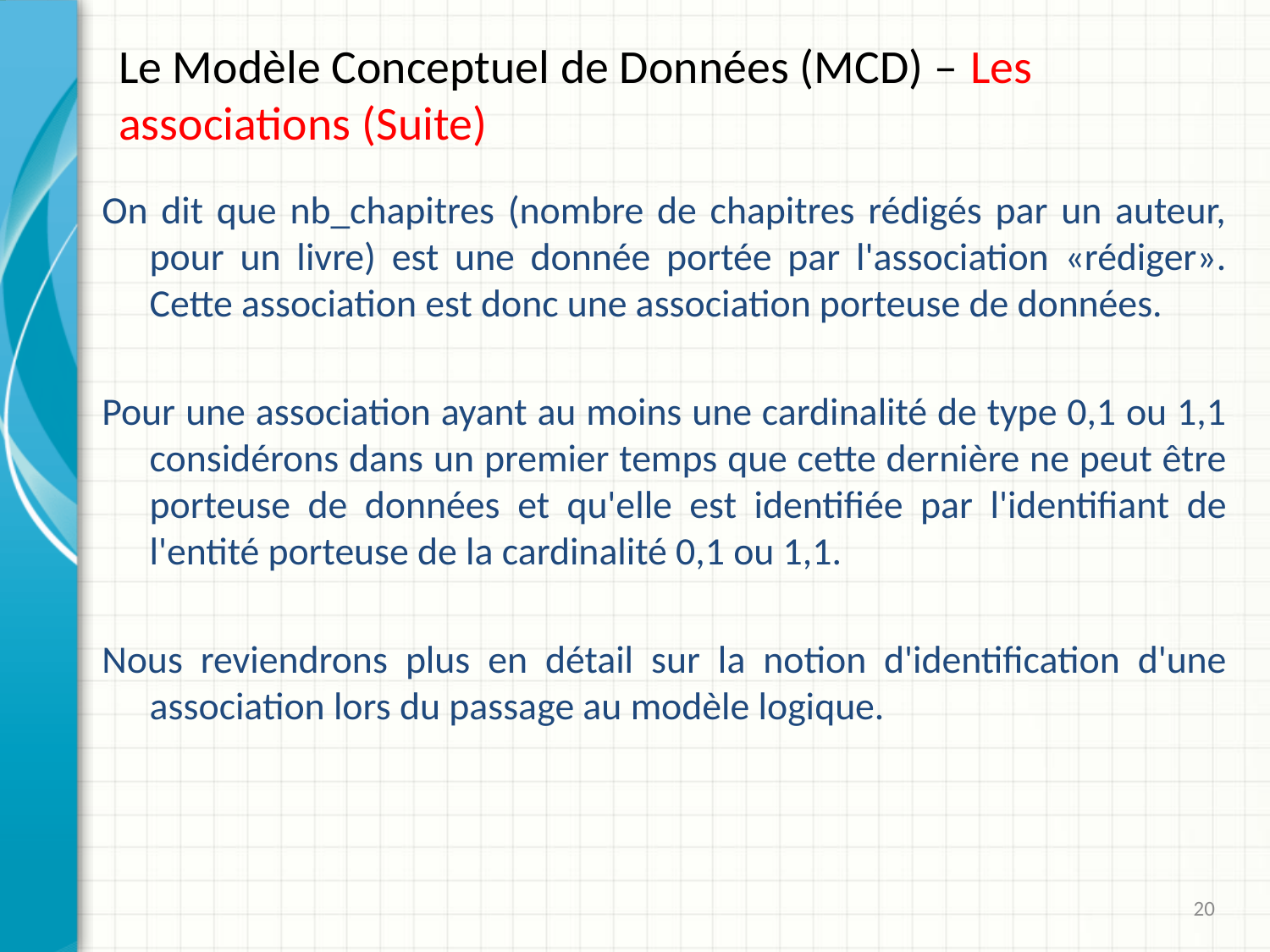

# Le Modèle Conceptuel de Données (MCD) – Les associations (Suite)
On dit que nb_chapitres (nombre de chapitres rédigés par un auteur, pour un livre) est une donnée portée par l'association «rédiger». Cette association est donc une association porteuse de données.

Pour une association ayant au moins une cardinalité de type 0,1 ou 1,1 considérons dans un premier temps que cette dernière ne peut être porteuse de données et qu'elle est identifiée par l'identifiant de l'entité porteuse de la cardinalité 0,1 ou 1,1.

Nous reviendrons plus en détail sur la notion d'identification d'une association lors du passage au modèle logique.
20